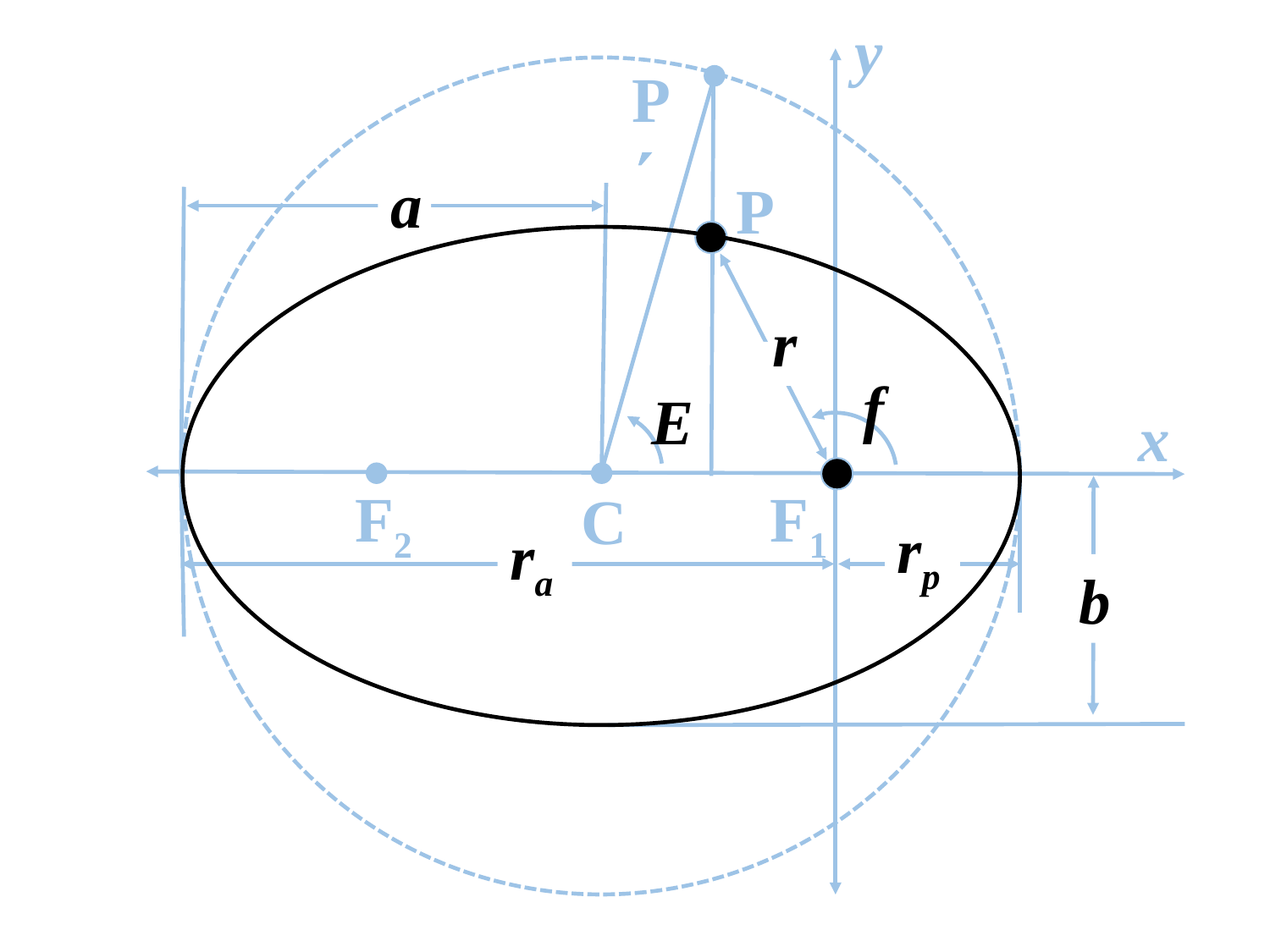

P′
y

a
P

r
f
E
x

F2
F1
C
rp
ra
b